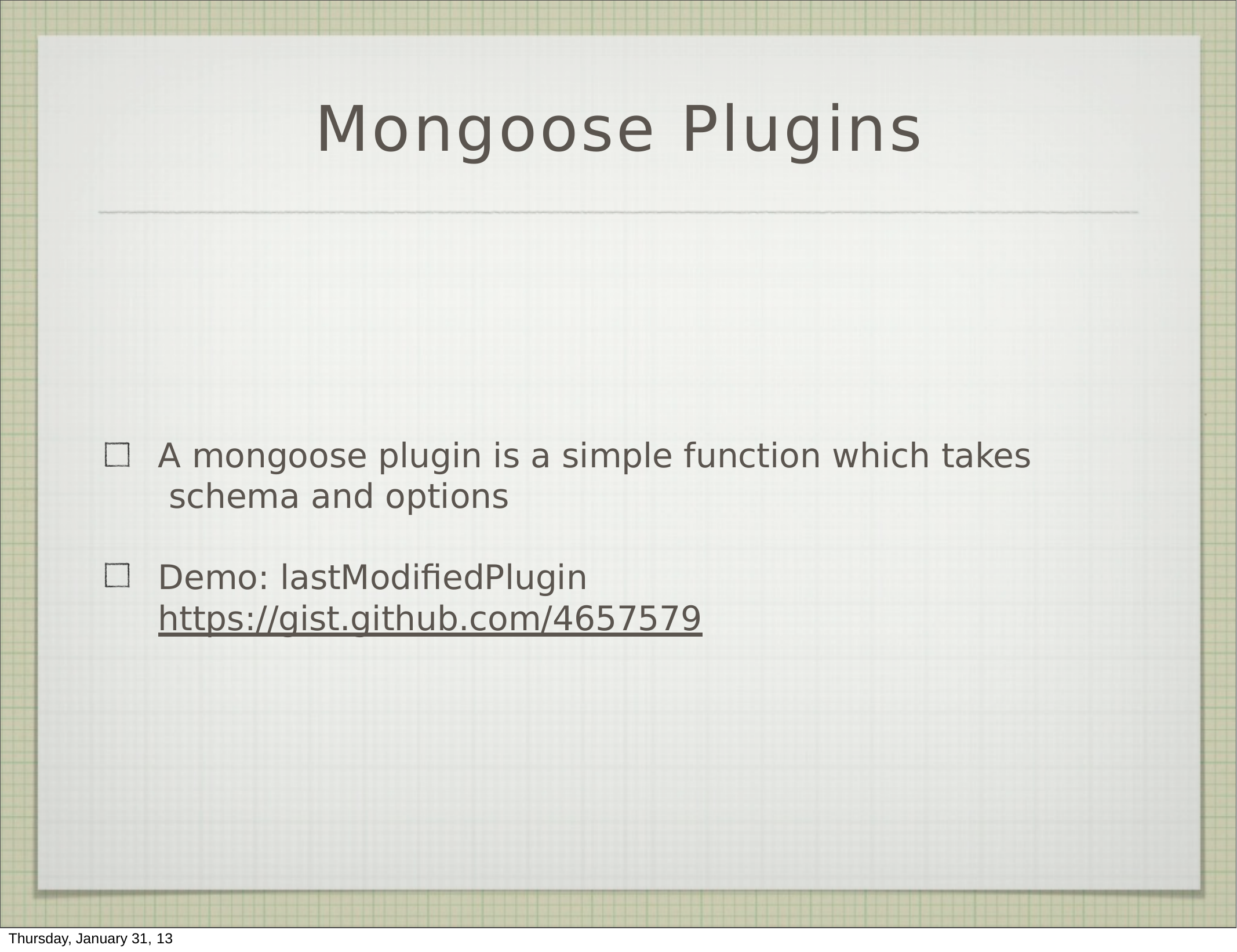

# Mongoose Plugins
A mongoose plugin is a simple function which takes  schema and options

Demo: lastModifiedPlugin  https://gist.github.com/4657579

Thursday, January 31, 13